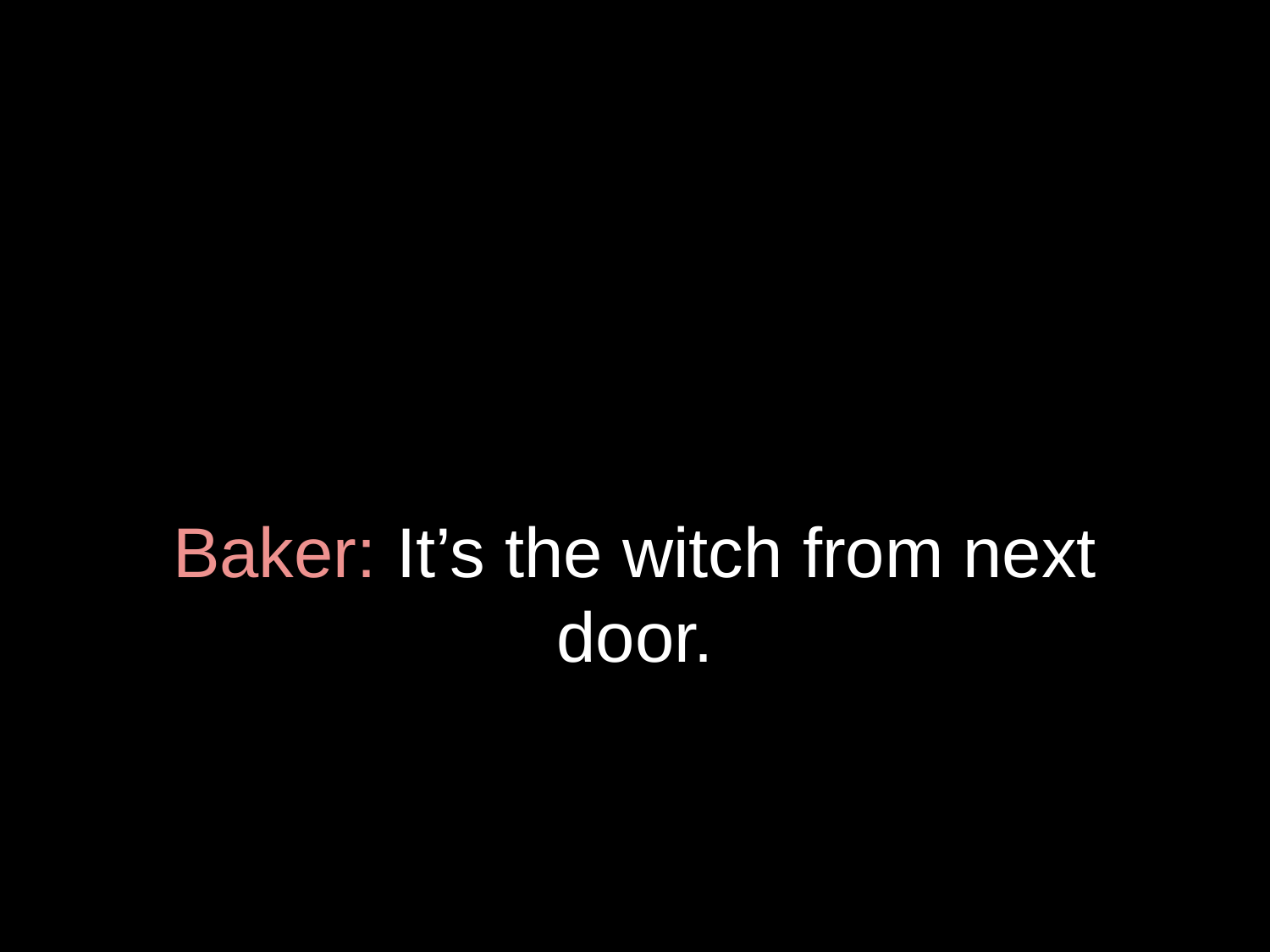

# Baker: It’s the witch from next door.